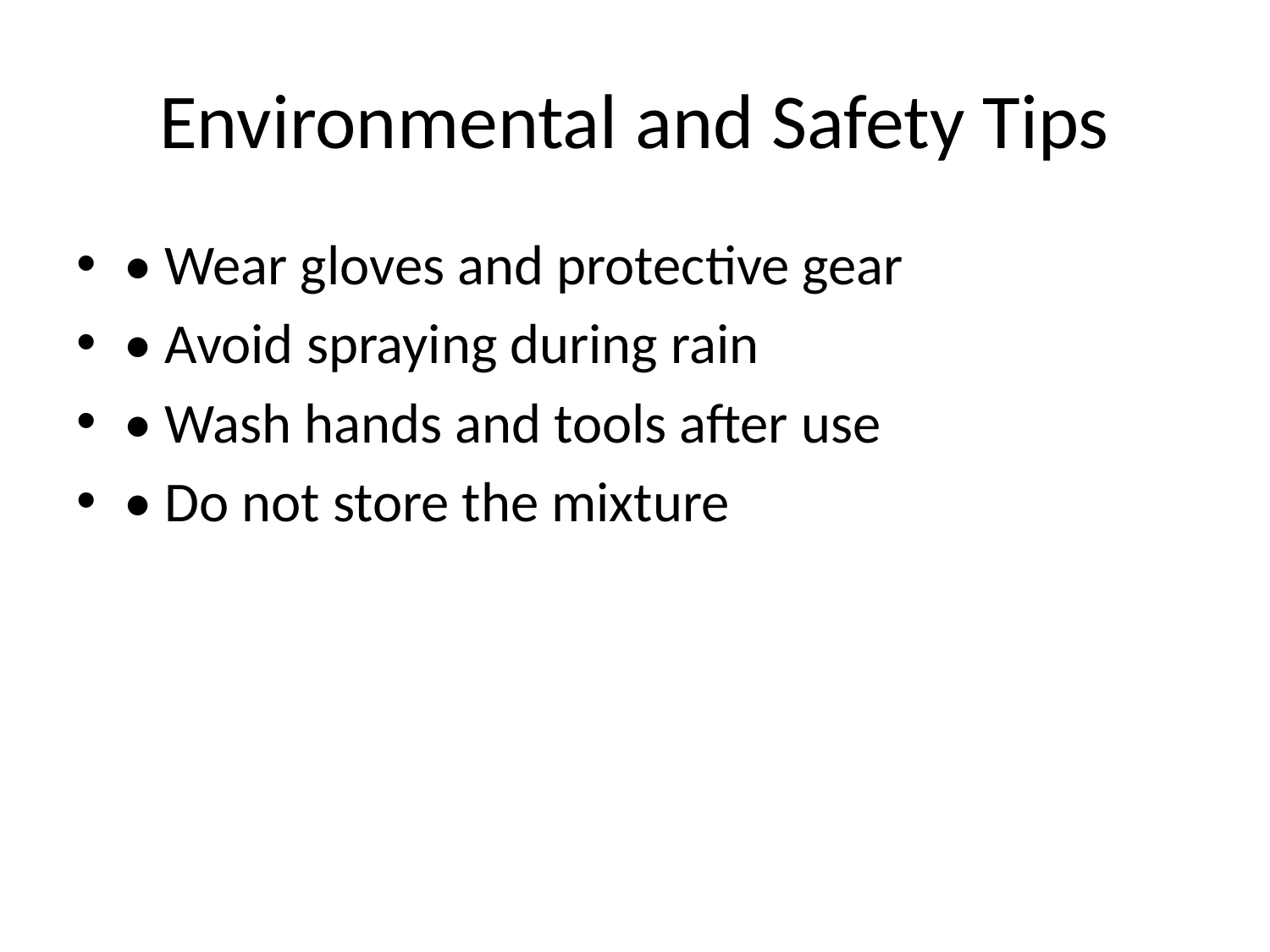

# Environmental and Safety Tips
• Wear gloves and protective gear
• Avoid spraying during rain
• Wash hands and tools after use
• Do not store the mixture